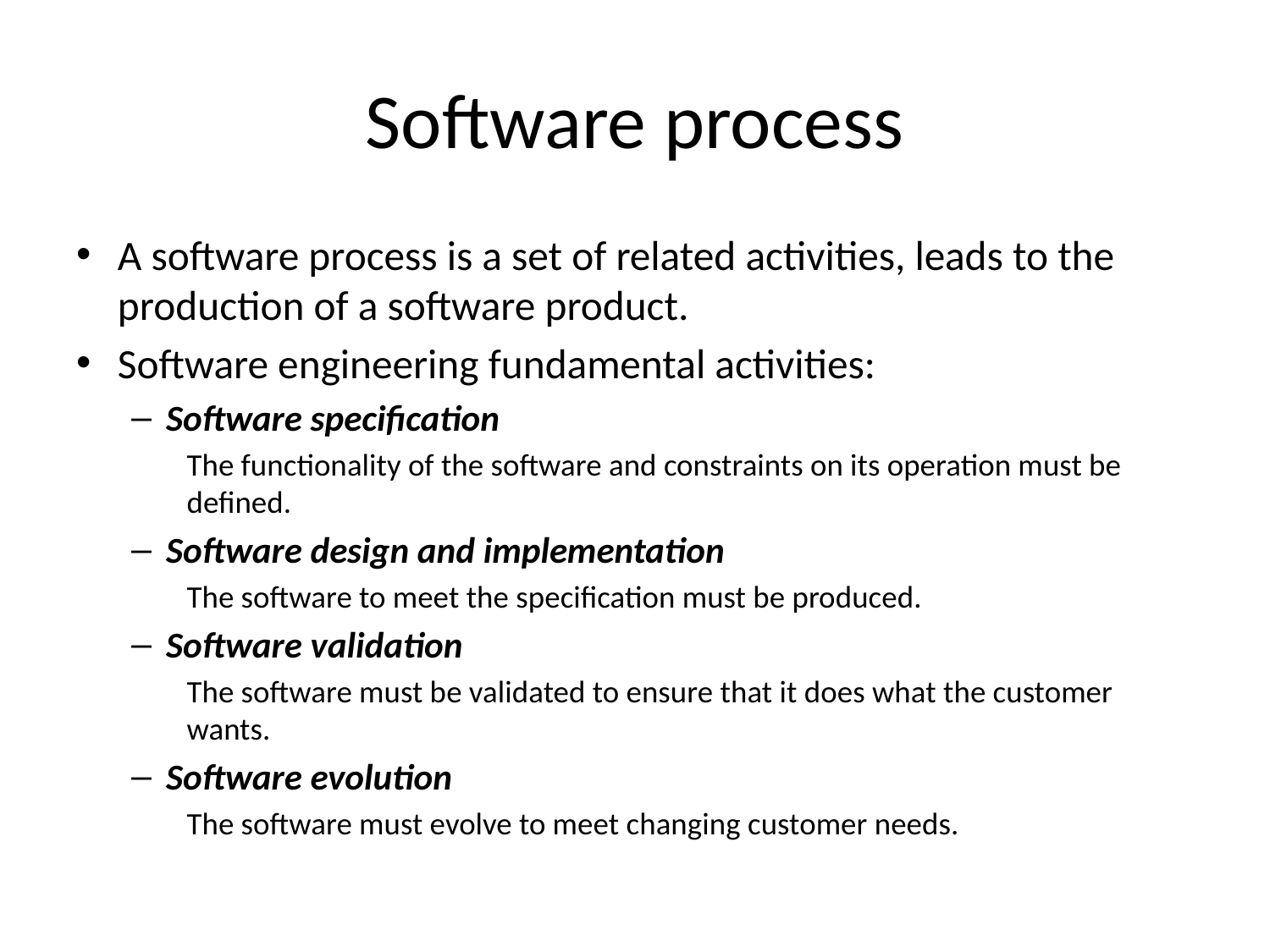

# Software process
A software process is a set of related activities, leads to the production of a software product.
Software engineering fundamental activities:
Software specification
The functionality of the software and constraints on its operation must be defined.
Software design and implementation
The software to meet the specification must be produced.
Software validation
The software must be validated to ensure that it does what the customer wants.
Software evolution
The software must evolve to meet changing customer needs.